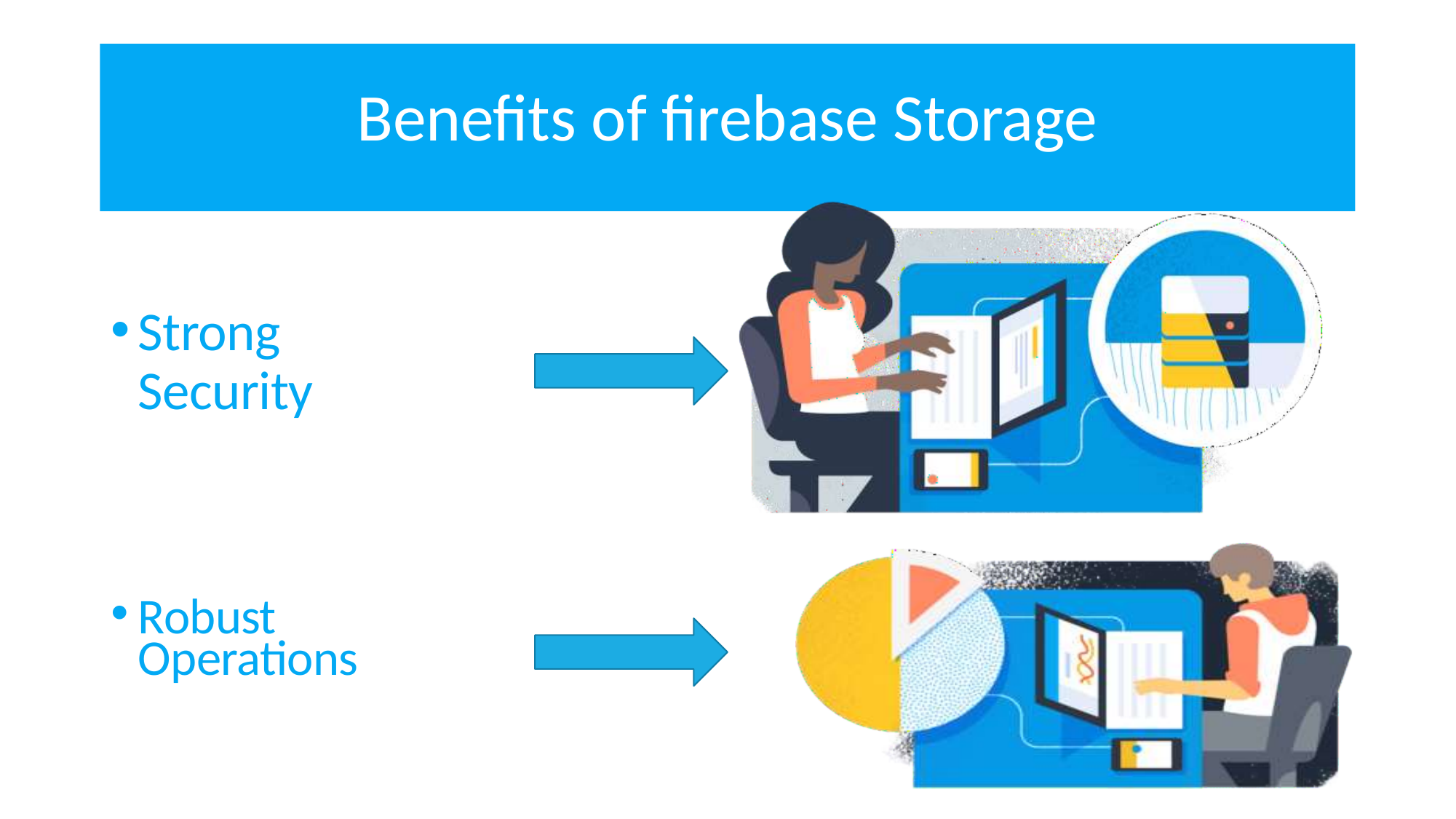

# Benefits of firebase Storage

Strong Security

Robust Operations